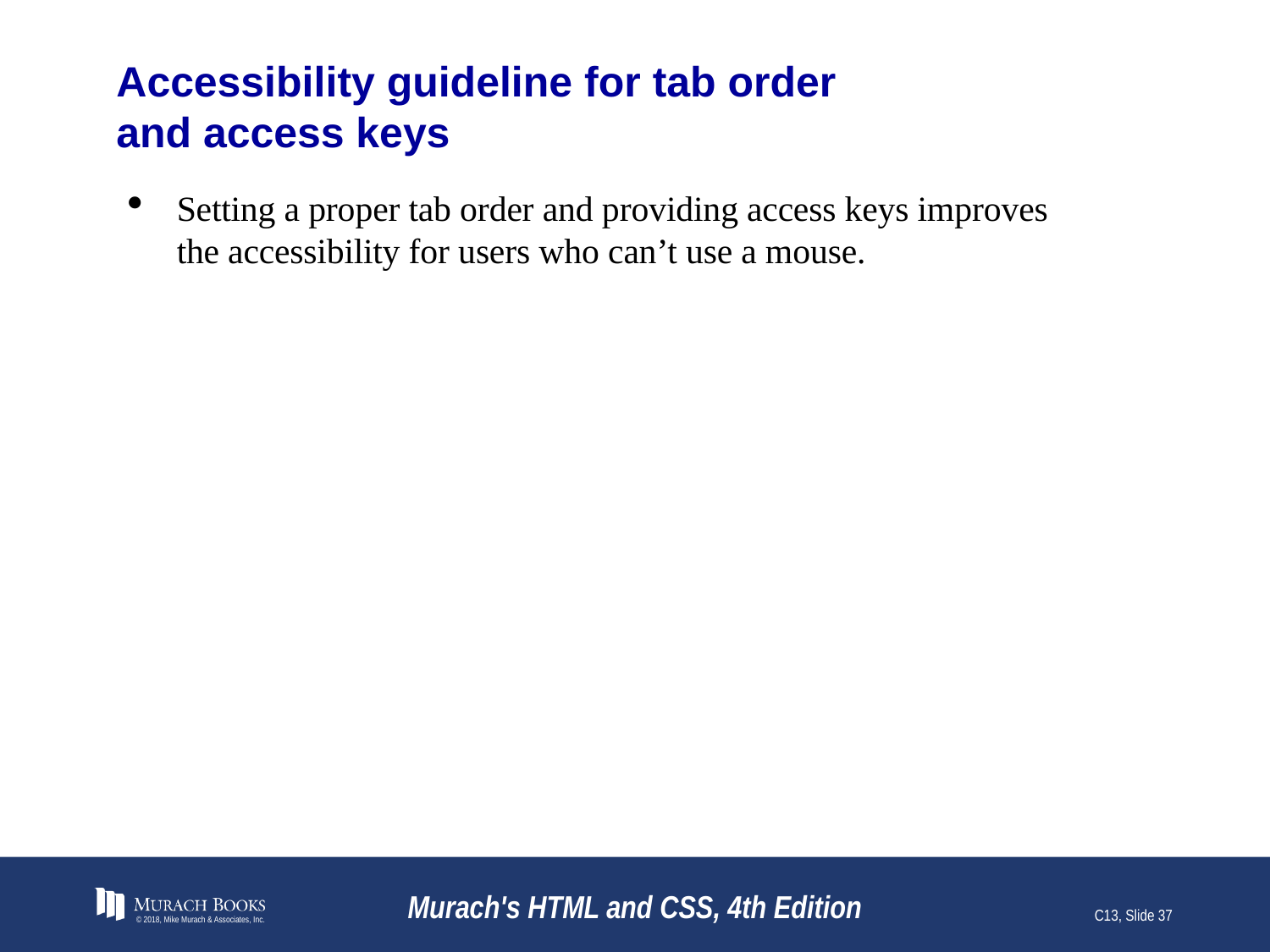

# Accessibility guideline for tab order and access keys
Setting a proper tab order and providing access keys improves the accessibility for users who can’t use a mouse.

© 2018, Mike Murach & Associates, Inc.
Murach's HTML and CSS, 4th Edition

C13, Slide 37